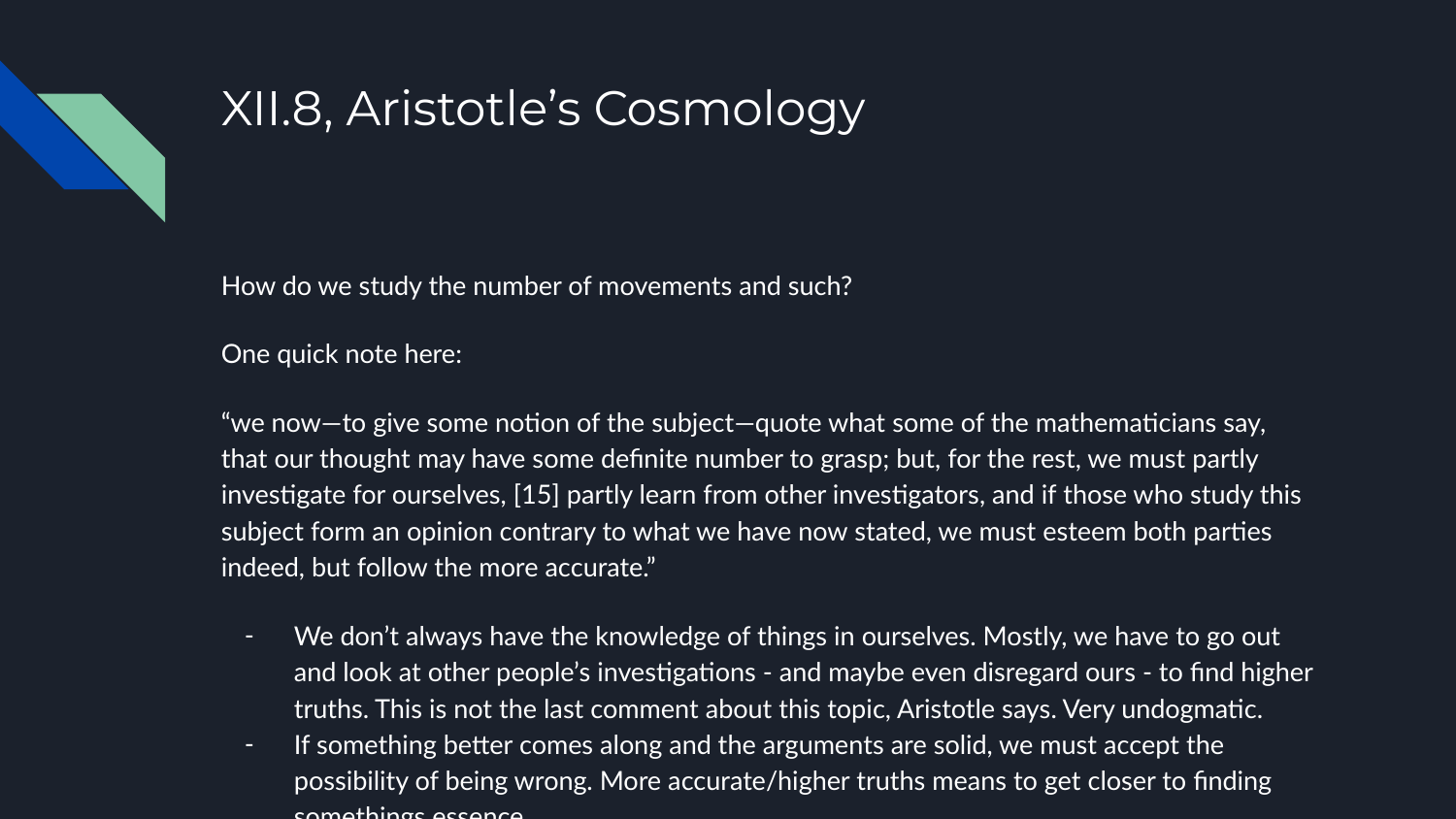

# XII.8, Aristotle’s Cosmology
How do we study the number of movements and such?
One quick note here:
“we now—to give some notion of the subject—quote what some of the mathematicians say, that our thought may have some definite number to grasp; but, for the rest, we must partly investigate for ourselves, [15] partly learn from other investigators, and if those who study this subject form an opinion contrary to what we have now stated, we must esteem both parties indeed, but follow the more accurate.”
We don’t always have the knowledge of things in ourselves. Mostly, we have to go out and look at other people’s investigations - and maybe even disregard ours - to find higher truths. This is not the last comment about this topic, Aristotle says. Very undogmatic.
If something better comes along and the arguments are solid, we must accept the possibility of being wrong. More accurate/higher truths means to get closer to finding somethings essence.